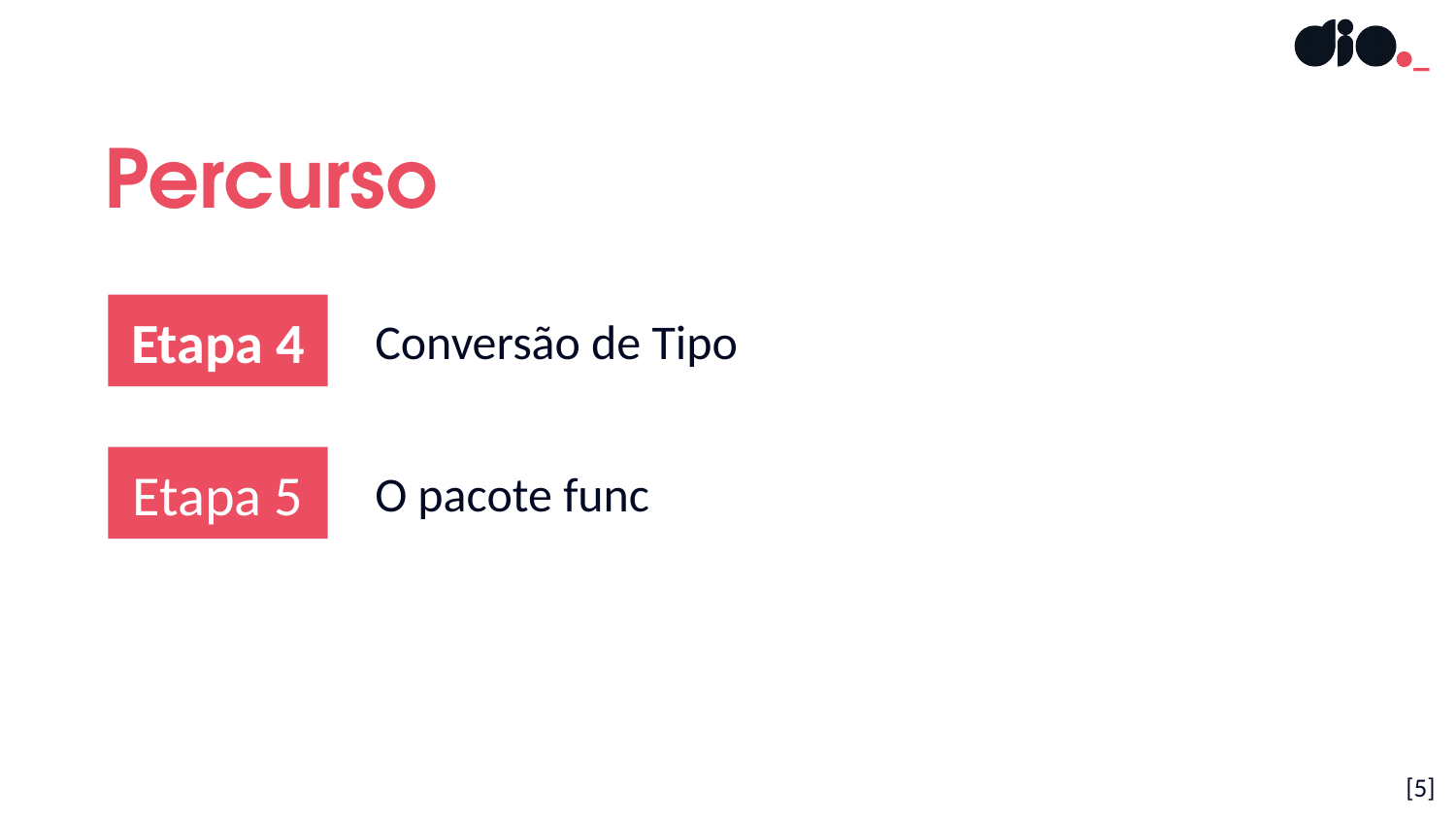

Percurso
Etapa 4
Conversão de Tipo
Etapa 5
O pacote func
[5]